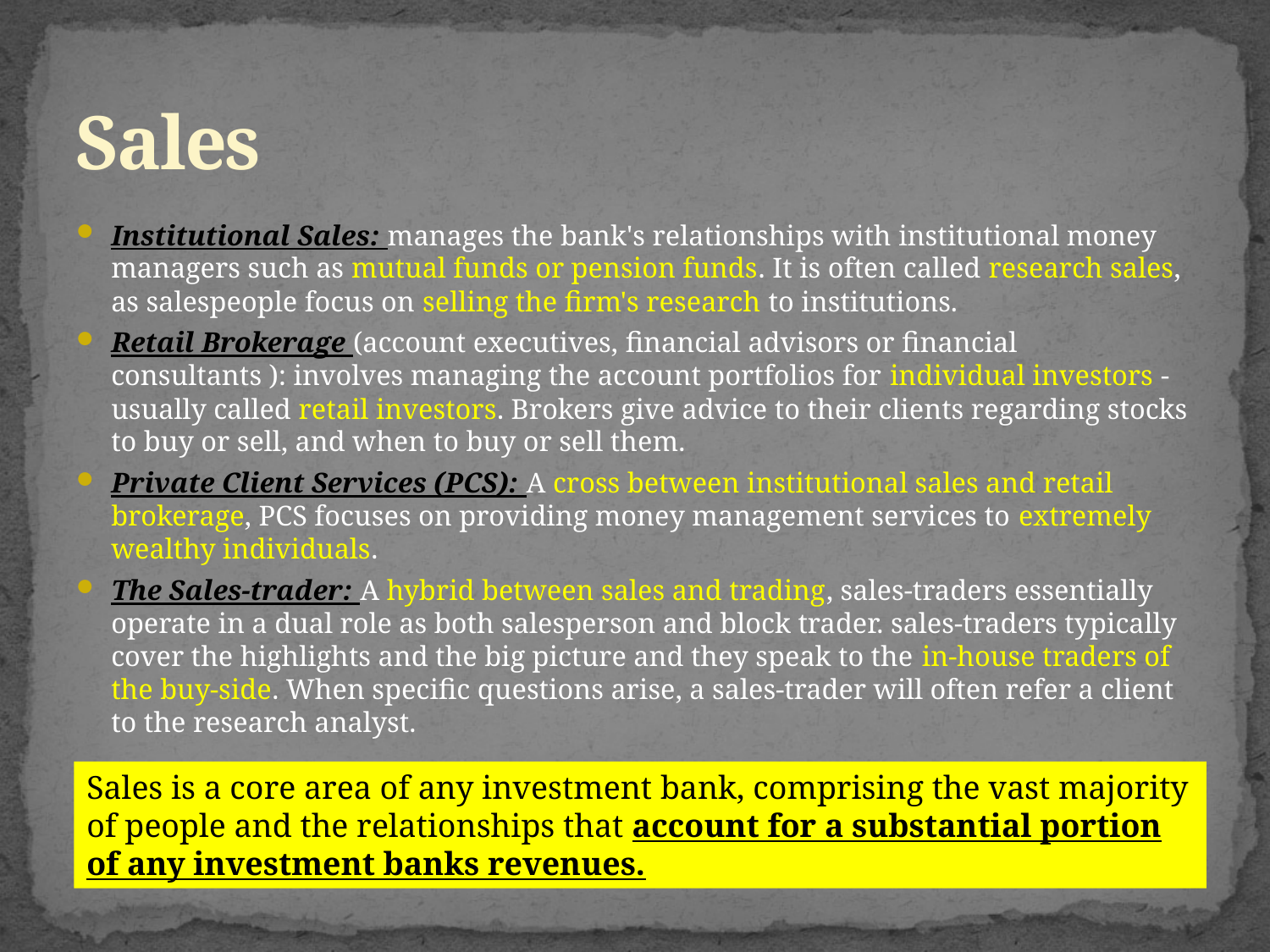

# Sales
Institutional Sales: manages the bank's relationships with institutional money managers such as mutual funds or pension funds. It is often called research sales, as salespeople focus on selling the firm's research to institutions.
Retail Brokerage (account executives, financial advisors or financial consultants ): involves managing the account portfolios for individual investors - usually called retail investors. Brokers give advice to their clients regarding stocks to buy or sell, and when to buy or sell them.
Private Client Services (PCS): A cross between institutional sales and retail brokerage, PCS focuses on providing money management services to extremely wealthy individuals.
The Sales-trader: A hybrid between sales and trading, sales-traders essentially operate in a dual role as both salesperson and block trader. sales-traders typically cover the highlights and the big picture and they speak to the in-house traders of the buy-side. When specific questions arise, a sales-trader will often refer a client to the research analyst.

Sales is a core area of any investment bank, comprising the vast majority of people and the relationships that account for a substantial portion of any investment banks revenues.